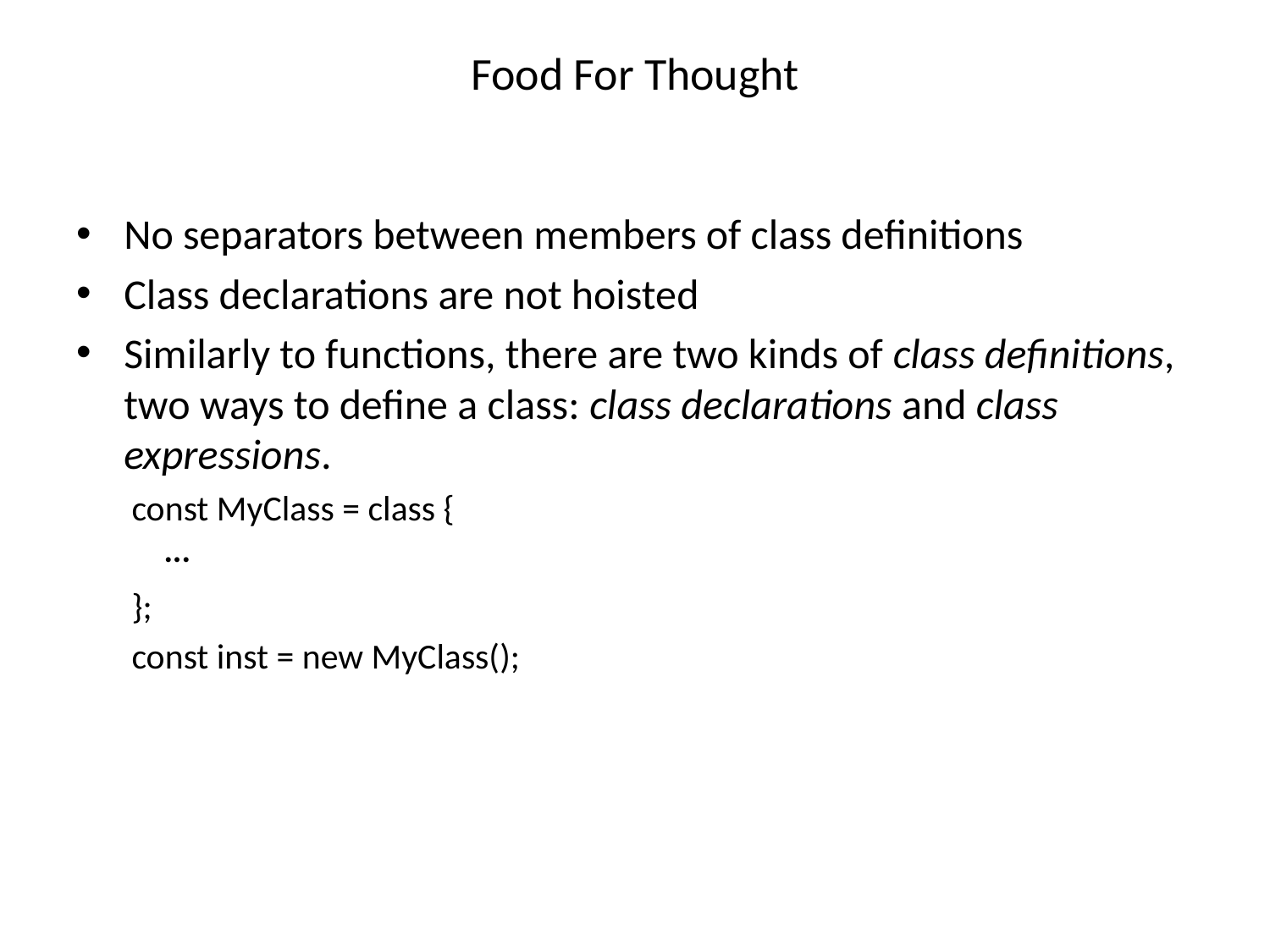

# Food For Thought
No separators between members of class definitions
Class declarations are not hoisted
Similarly to functions, there are two kinds of class definitions, two ways to define a class: class declarations and class expressions.
const MyClass = class {
    ···
};
const inst = new MyClass();